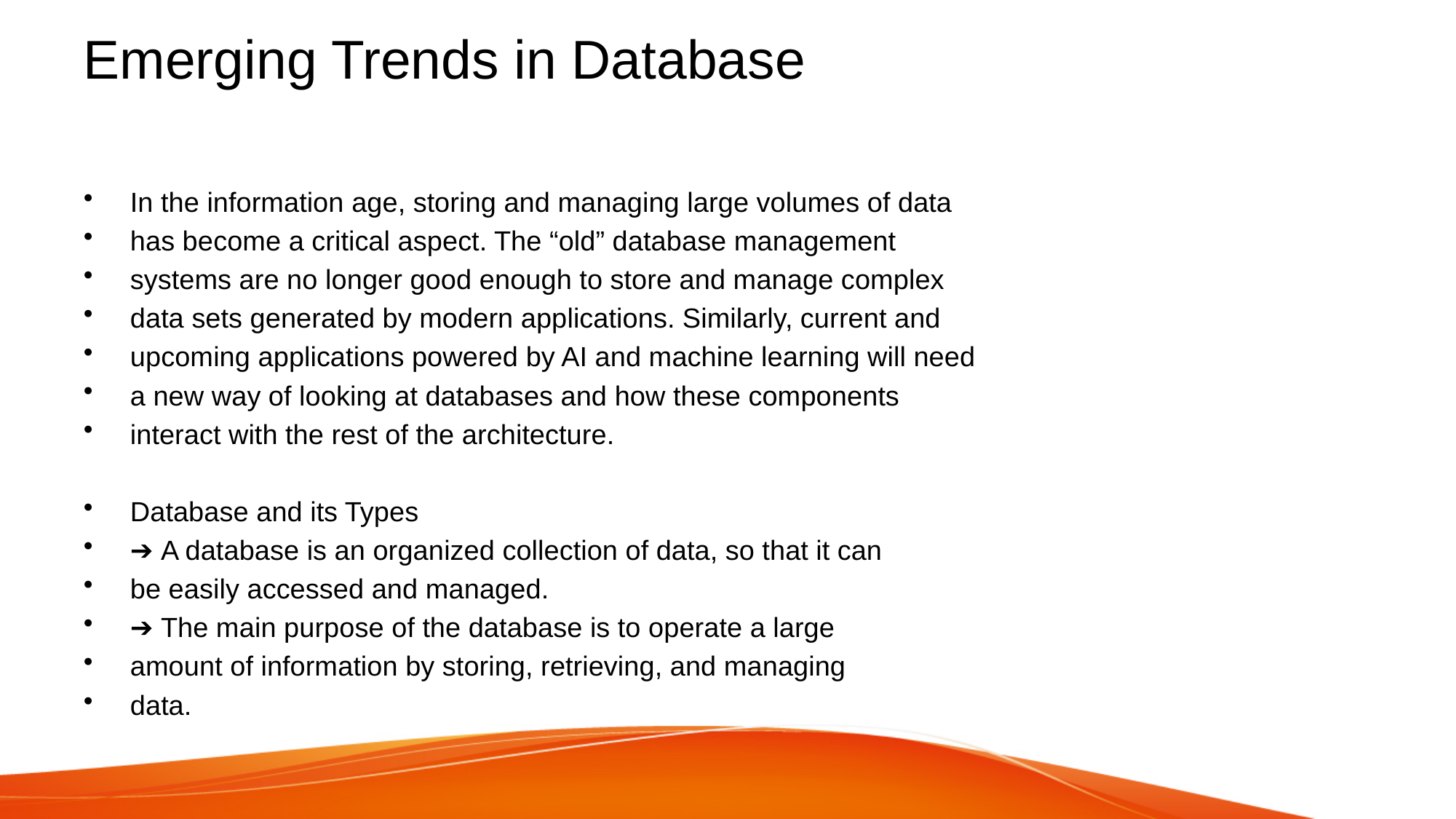

# Emerging Trends in Database

In the information age, storing and managing large volumes of data
has become a critical aspect. The “old” database management
systems are no longer good enough to store and manage complex
data sets generated by modern applications. Similarly, current and
upcoming applications powered by AI and machine learning will need
a new way of looking at databases and how these components
interact with the rest of the architecture.

Database and its Types
➔ A database is an organized collection of data, so that it can
be easily accessed and managed.
➔ The main purpose of the database is to operate a large
amount of information by storing, retrieving, and managing
data.